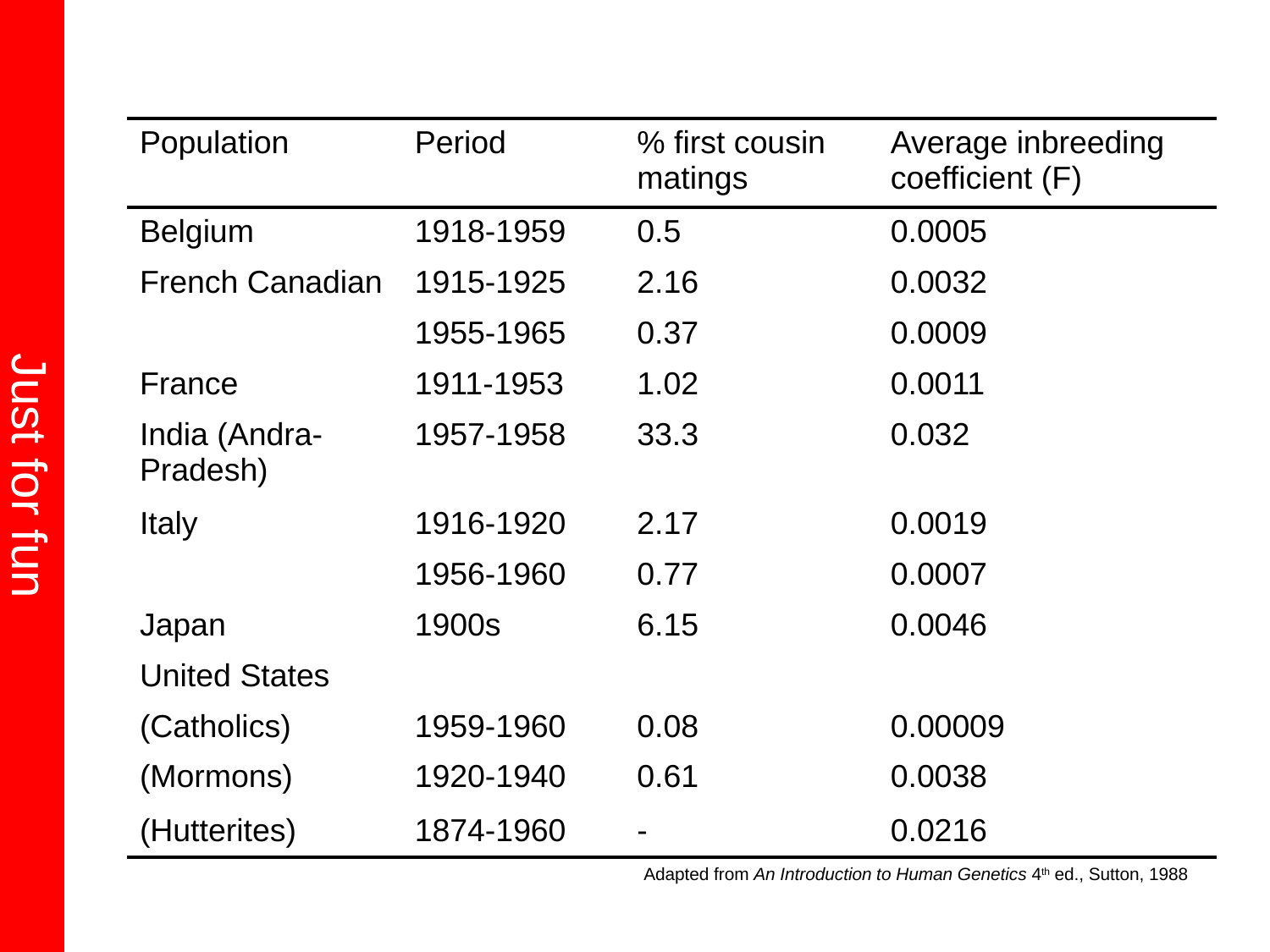

Just for fun
| Population | Period | % first cousin matings | Average inbreeding coefficient (F) |
| --- | --- | --- | --- |
| Belgium | 1918-1959 | 0.5 | 0.0005 |
| French Canadian | 1915-1925 | 2.16 | 0.0032 |
|  | 1955-1965 | 0.37 | 0.0009 |
| France | 1911-1953 | 1.02 | 0.0011 |
| India (Andra-Pradesh) | 1957-1958 | 33.3 | 0.032 |
| Italy | 1916-1920 | 2.17 | 0.0019 |
|  | 1956-1960 | 0.77 | 0.0007 |
| Japan | 1900s | 6.15 | 0.0046 |
| United States |  |  |  |
| (Catholics) | 1959-1960 | 0.08 | 0.00009 |
| (Mormons) | 1920-1940 | 0.61 | 0.0038 |
| (Hutterites) | 1874-1960 | - | 0.0216 |
Adapted from An Introduction to Human Genetics 4th ed., Sutton, 1988